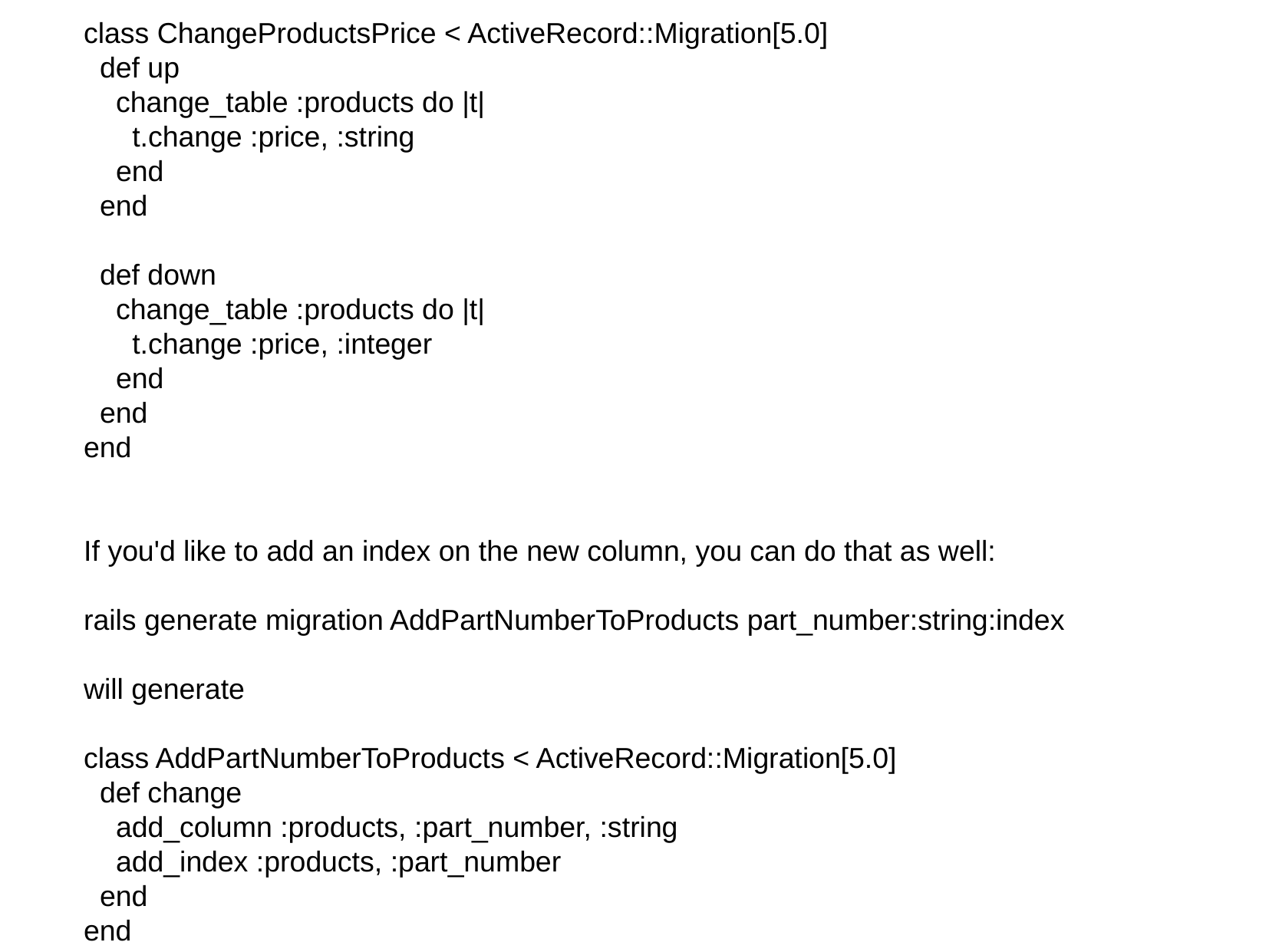

class ChangeProductsPrice < ActiveRecord::Migration[5.0]
  def up
    change_table :products do |t|
      t.change :price, :string
    end
  end

  def down
    change_table :products do |t|
      t.change :price, :integer
    end
  end
end

If you'd like to add an index on the new column, you can do that as well:

rails generate migration AddPartNumberToProducts part_number:string:index

will generate

class AddPartNumberToProducts < ActiveRecord::Migration[5.0]
  def change
    add_column :products, :part_number, :string
    add_index :products, :part_number
  end
end